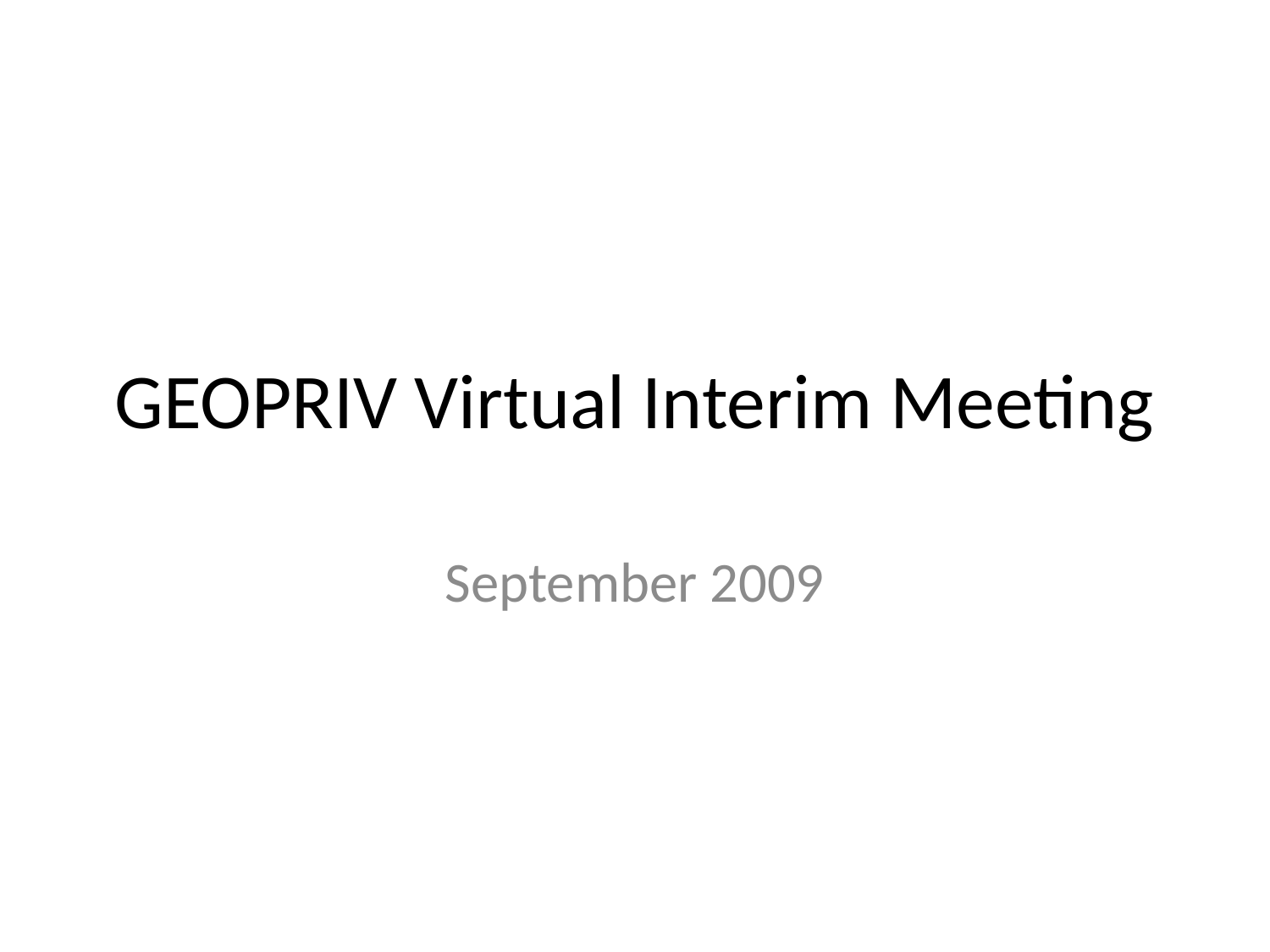

# GEOPRIV Virtual Interim Meeting
September 2009